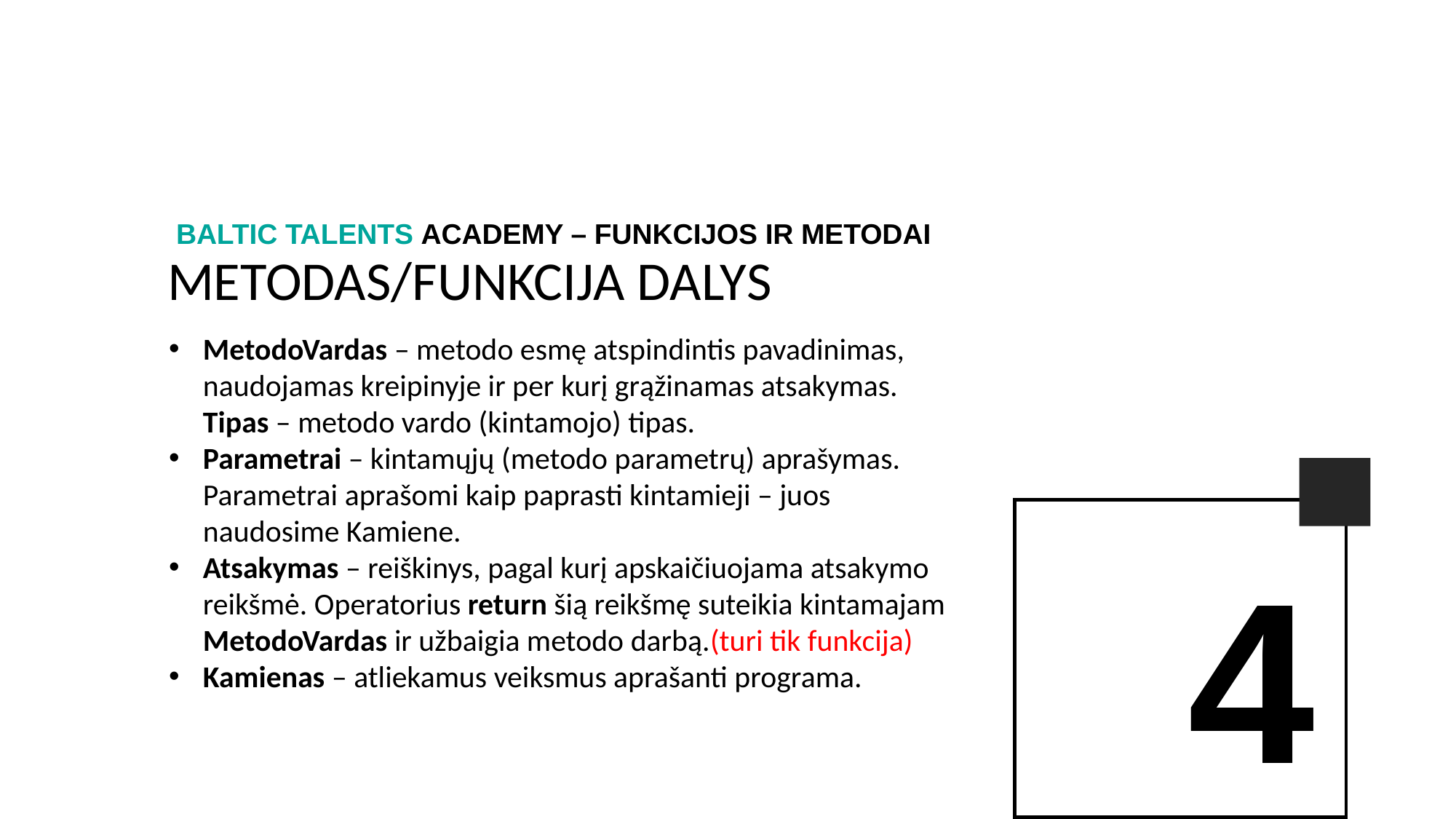

BALTIc TALENTs AcADEMy – Funkcijos ir metodai
Metodas/Funkcija DALYS
MetodoVardas – metodo esmę atspindintis pavadinimas, naudojamas kreipinyje ir per kurį grąžinamas atsakymas. Tipas – metodo vardo (kintamojo) tipas.
Parametrai – kintamųjų (metodo parametrų) aprašymas. Parametrai aprašomi kaip paprasti kintamieji – juos naudosime Kamiene.
Atsakymas – reiškinys, pagal kurį apskaičiuojama atsakymo reikšmė. Operatorius return šią reikšmę suteikia kintamajam MetodoVardas ir užbaigia metodo darbą.(turi tik funkcija)
Kamienas – atliekamus veiksmus aprašanti programa.

4